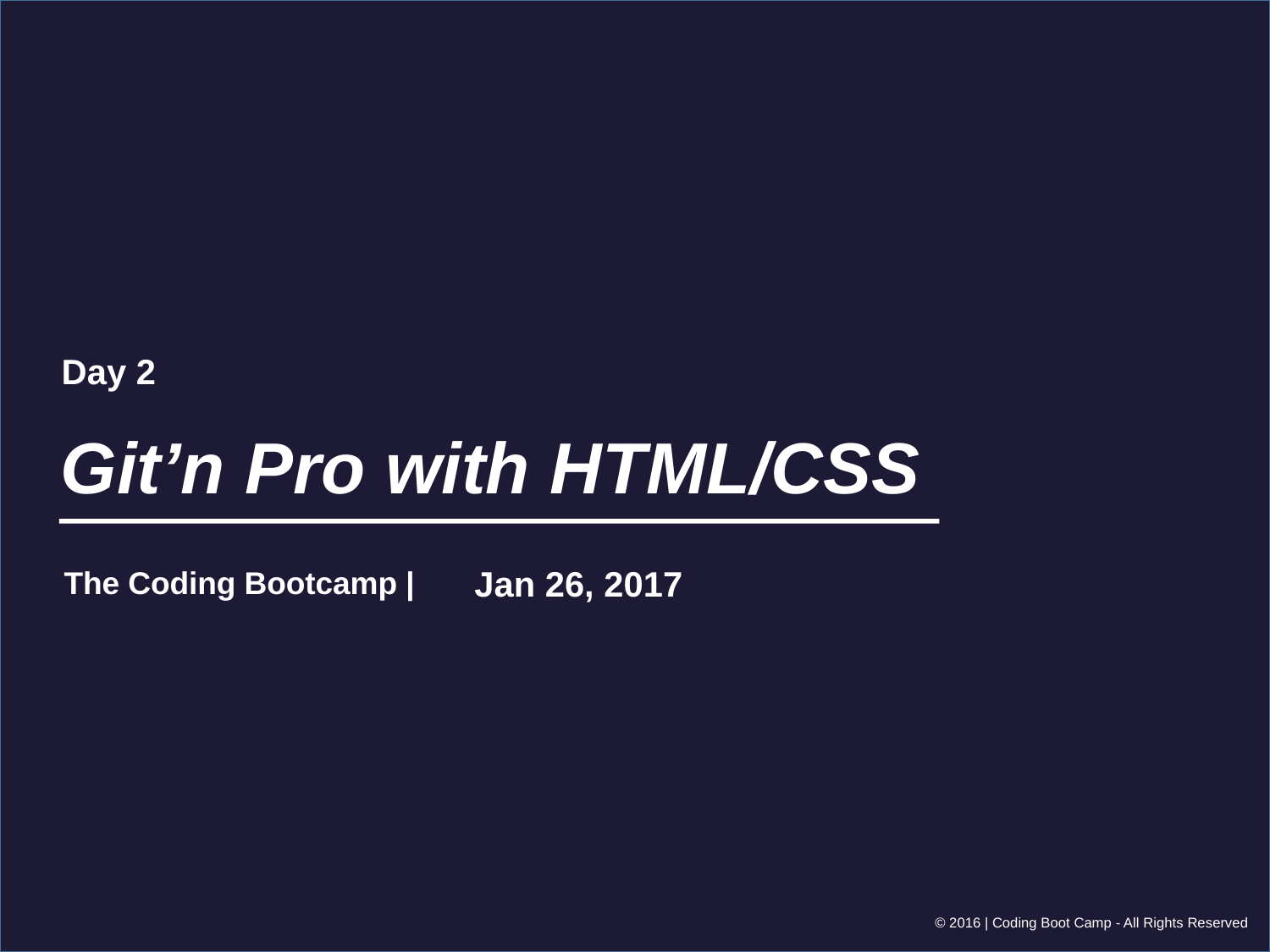

Day 2
# Git’n Pro with HTML/CSS
Jan 26, 2017